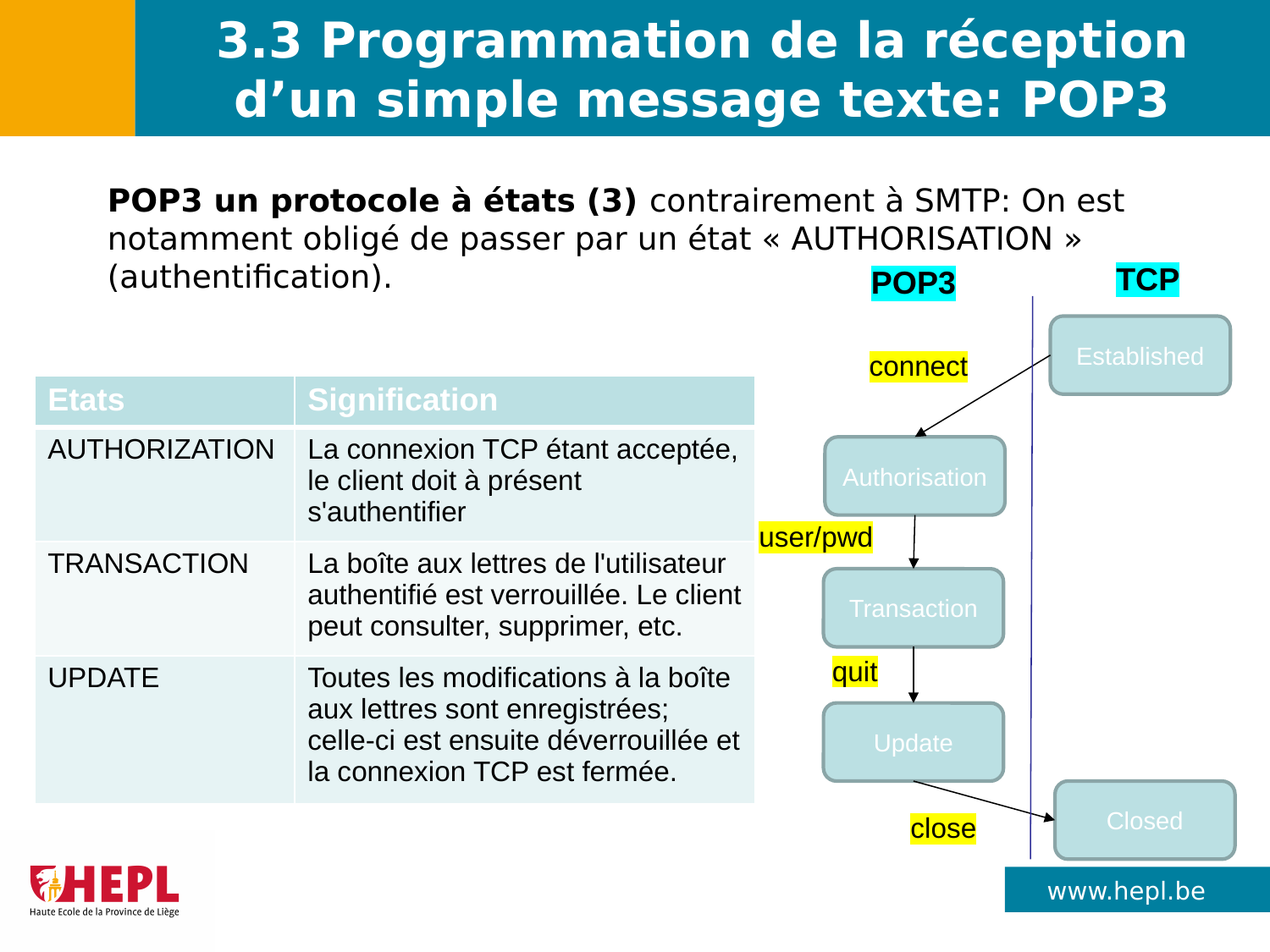

# 3.3 Programmation de la réception d’un simple message texte: POP3
POP3 un protocole à états (3) contrairement à SMTP: On est notamment obligé de passer par un état « AUTHORISATION » (authentification).
TCP
POP3
Established
connect
| Etats | Signification |
| --- | --- |
| AUTHORIZATION | La connexion TCP étant acceptée, le client doit à présent s'authentifier |
| TRANSACTION | La boîte aux lettres de l'utilisateur authentifié est verrouillée. Le client peut consulter, supprimer, etc. |
| UPDATE | Toutes les modifications à la boîte aux lettres sont enregistrées; celle-ci est ensuite déverrouillée et la connexion TCP est fermée. |
Authorisation
user/pwd
Transaction
quit
Update
Closed
close